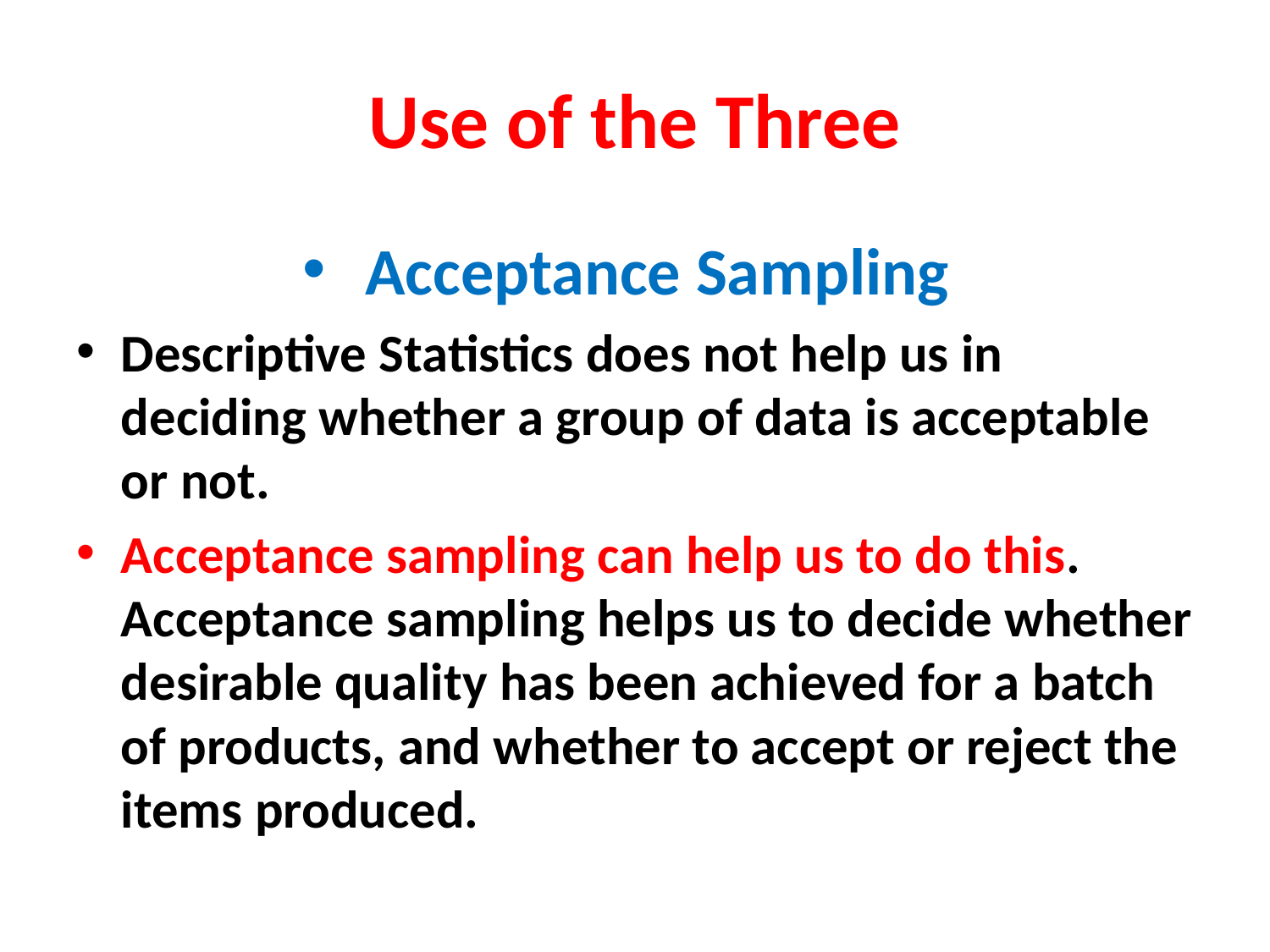

# Use of the Three
Acceptance Sampling
Descriptive Statistics does not help us in deciding whether a group of data is acceptable or not.
Acceptance sampling can help us to do this. Acceptance sampling helps us to decide whether desirable quality has been achieved for a batch of products, and whether to accept or reject the items produced.